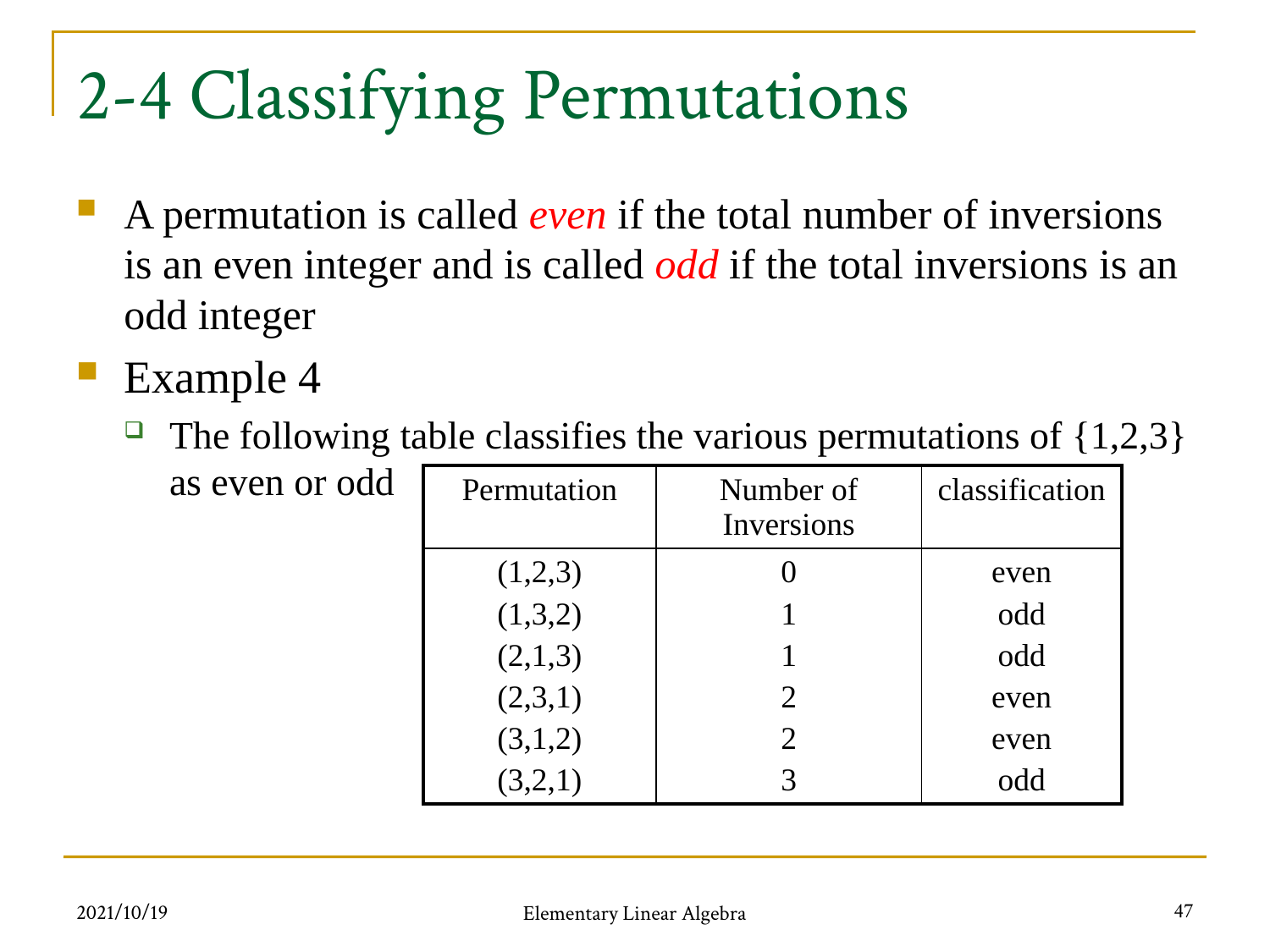

# 2-4 Classifying Permutations
A permutation is called even if the total number of inversions is an even integer and is called odd if the total inversions is an odd integer
Example 4
The following table classifies the various permutations of {1,2,3} as even or odd
| Permutation | Number of Inversions | classification |
| --- | --- | --- |
| (1,2,3) (1,3,2) (2,1,3) (2,3,1) (3,1,2) (3,2,1) | 0 1 1 2 2 3 | even odd odd even even odd |
2021/10/19
47
Elementary Linear Algebra